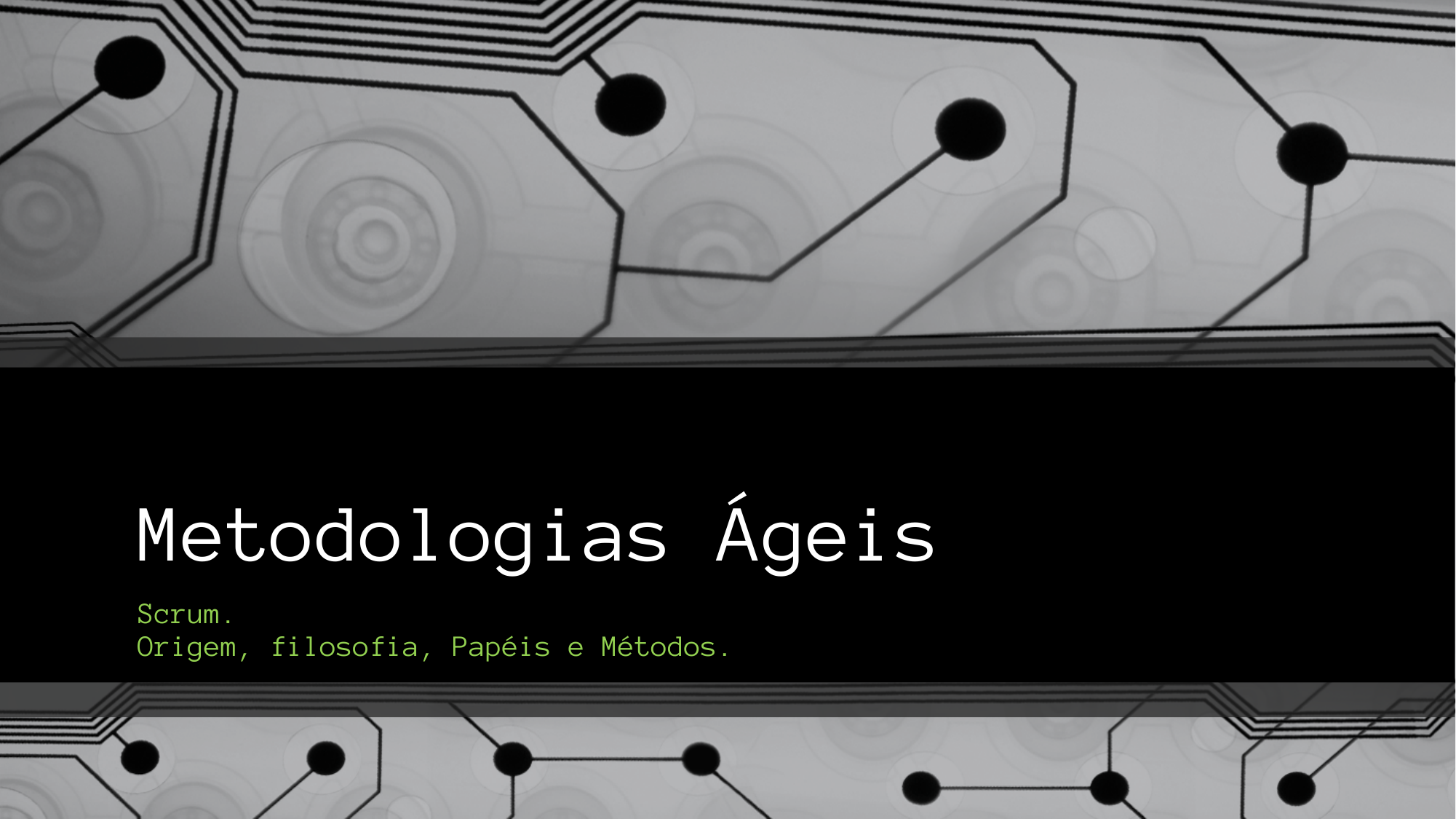

# Metodologias Ágeis
Scrum.
Origem, filosofia, Papéis e Métodos.